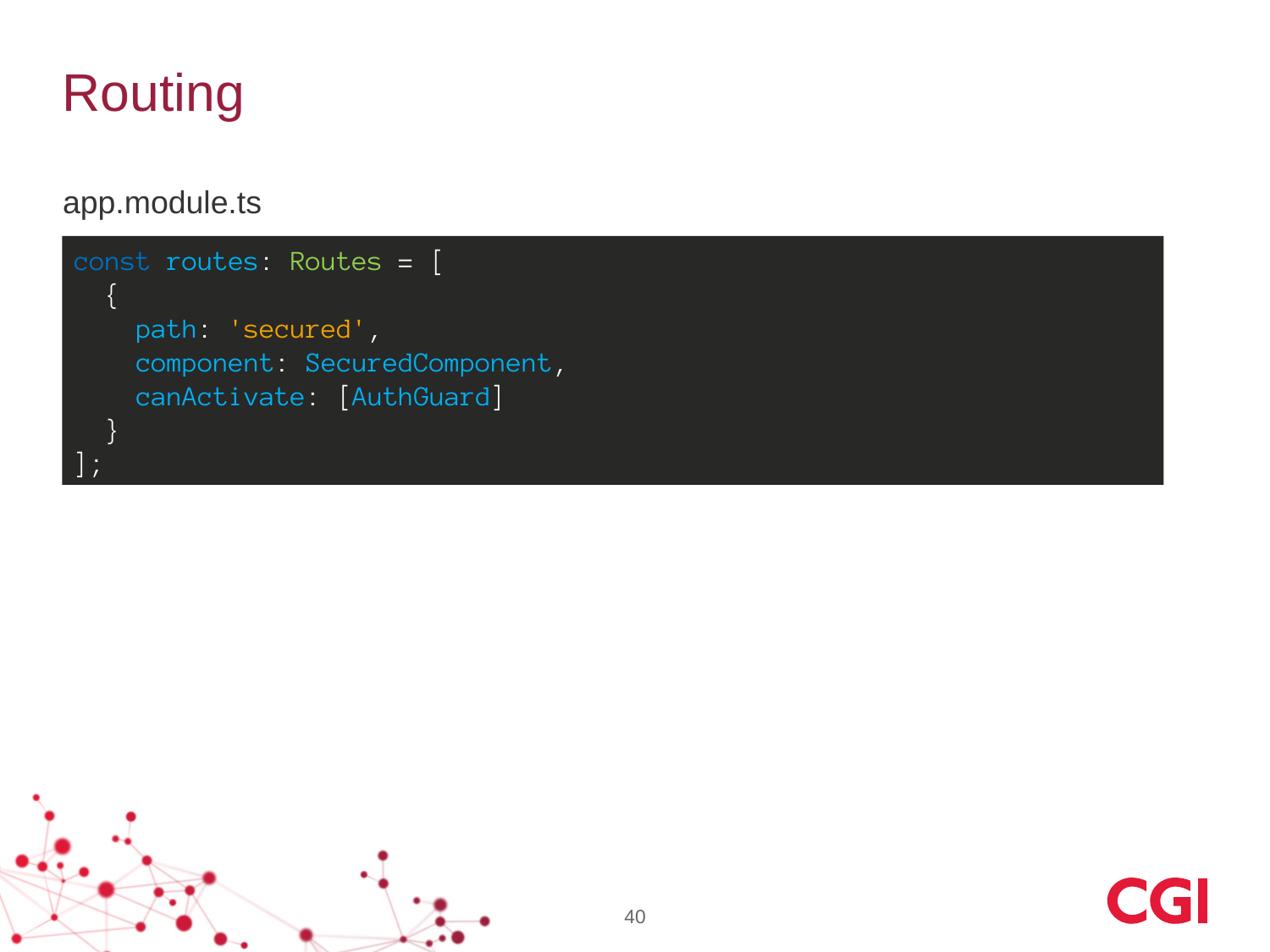

# Routing
app.module.ts
const routes: Routes = [
  {
    path: 'secured',
    component: SecuredComponent,
    canActivate: [AuthGuard]
  }
];
40